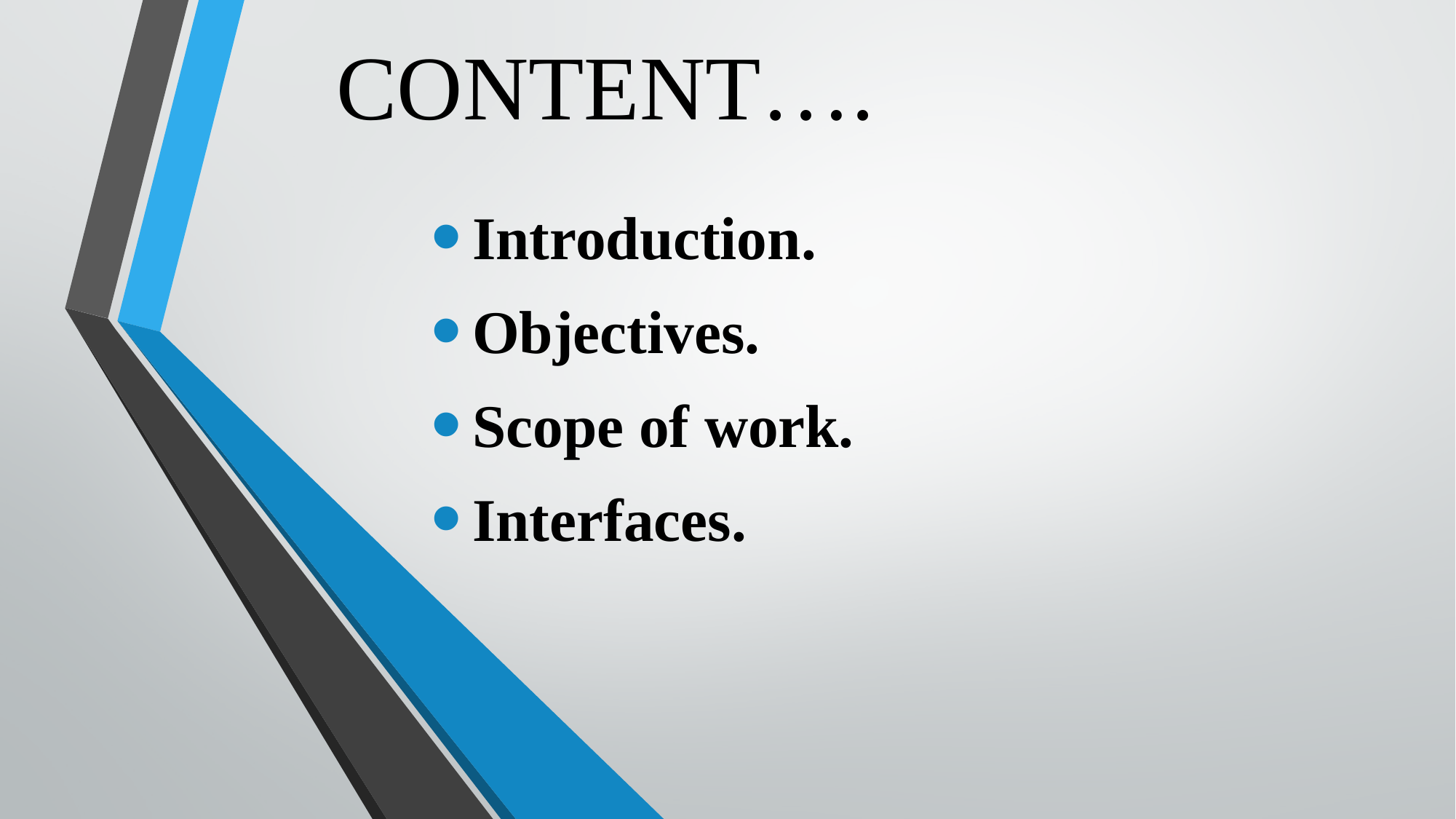

# CONTENT….
Introduction.
Objectives.
Scope of work.
Interfaces.